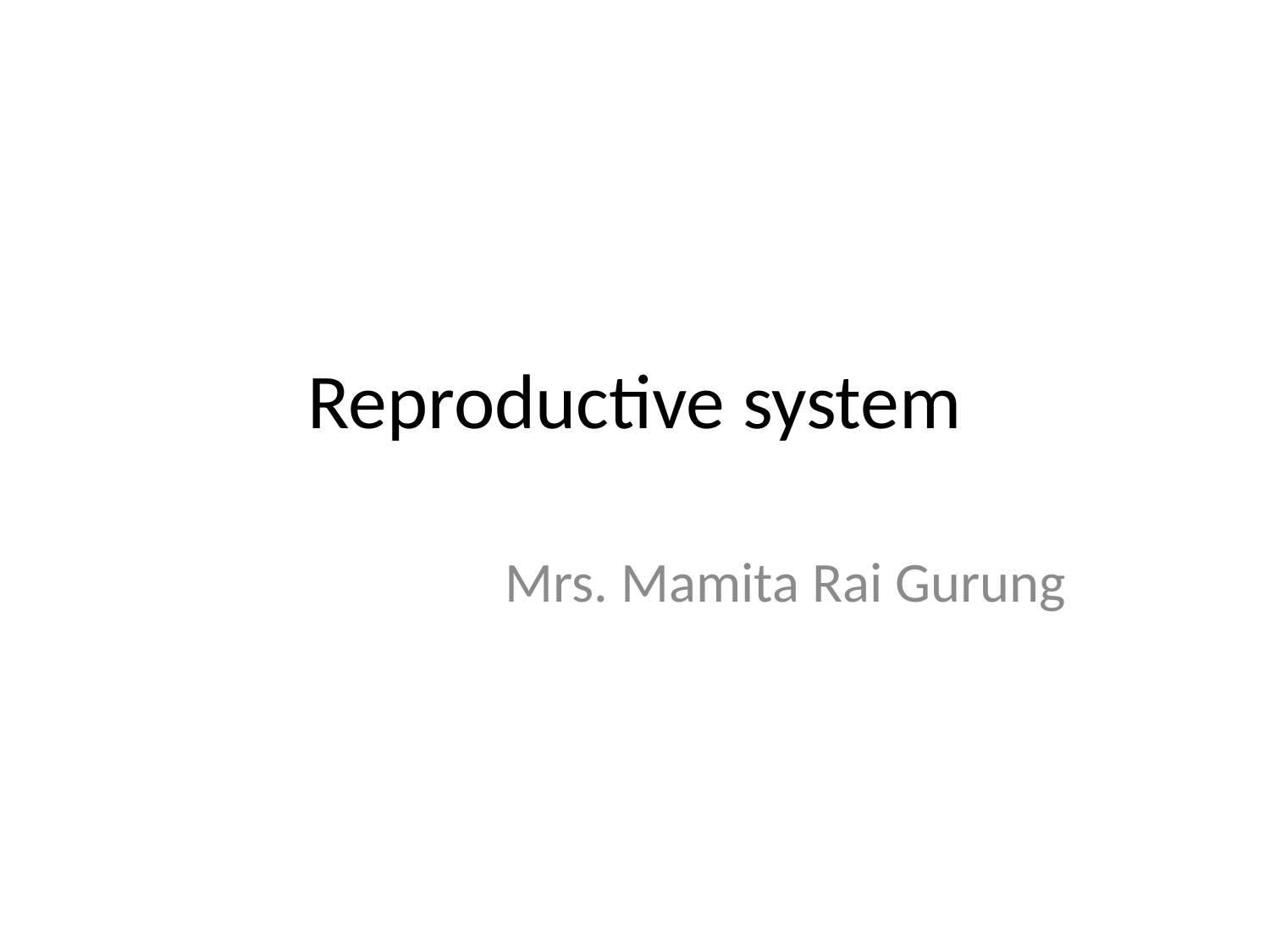

# Reproductive system
Mrs. Mamita Rai Gurung